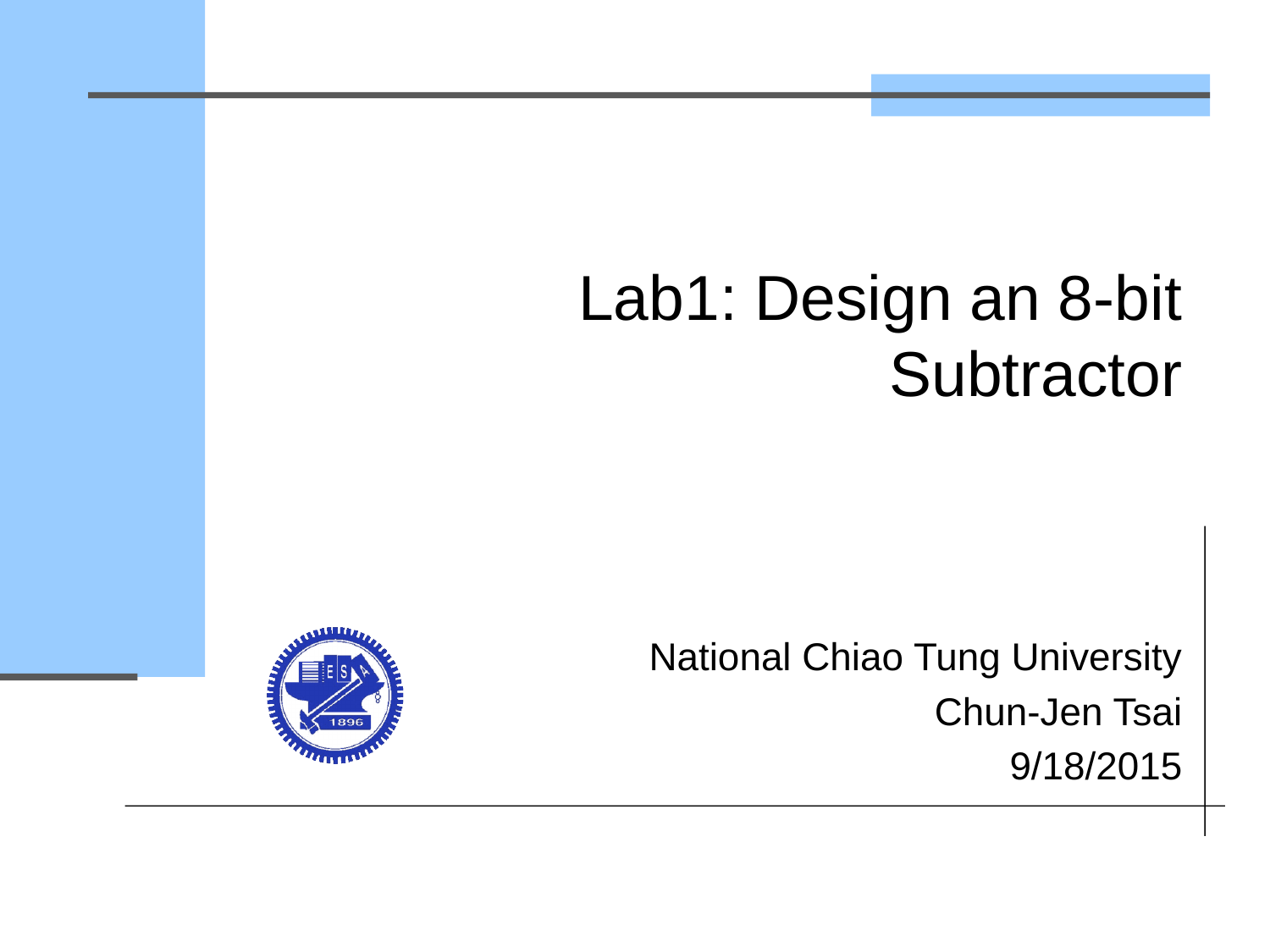

# Lab1: Design an 8-bit Subtractor
National Chiao Tung University
Chun-Jen Tsai
9/18/2015